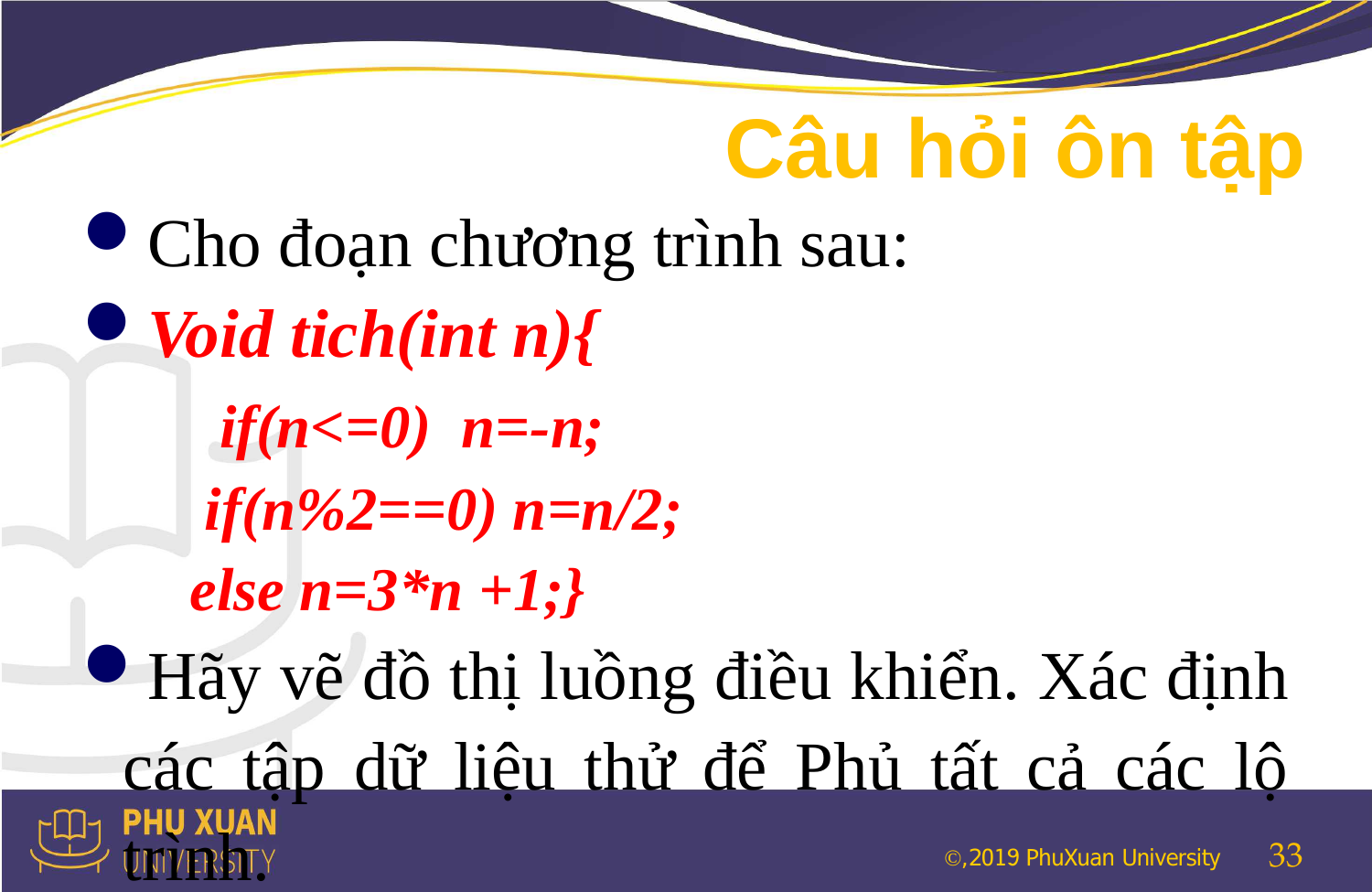

# Câu hỏi ôn tập
Cho đoạn chương trình sau:
Void tich(int n){
        if(n<=0)  n=-n;
        if(n%2==0) n=n/2;
       else n=3*n +1;}
Hãy vẽ đồ thị luồng điều khiển. Xác định các tập dữ liệu thử để Phủ tất cả các lộ trình.
33